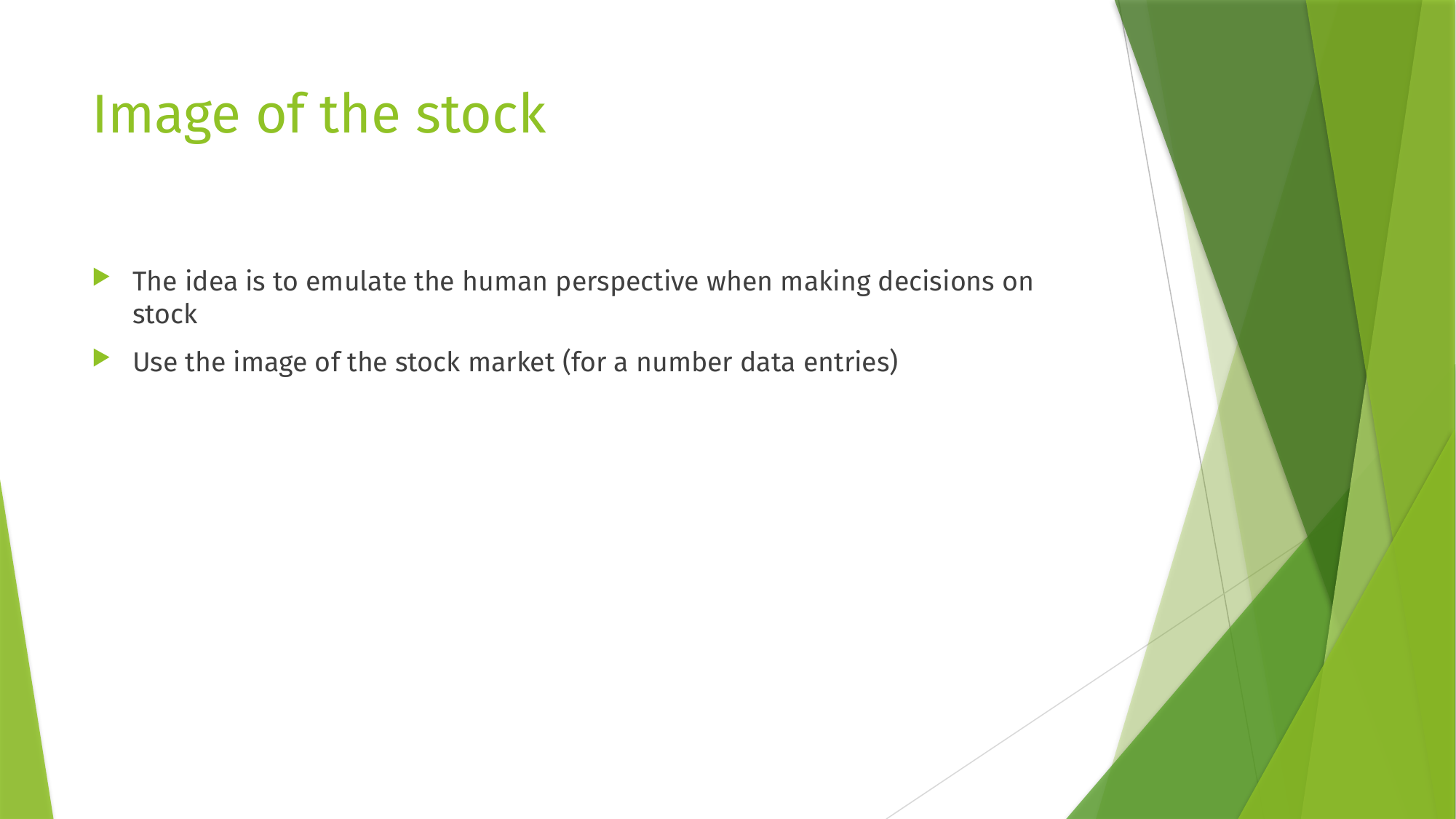

# Image of the stock
The idea is to emulate the human perspective when making decisions on stock
Use the image of the stock market (for a number data entries)